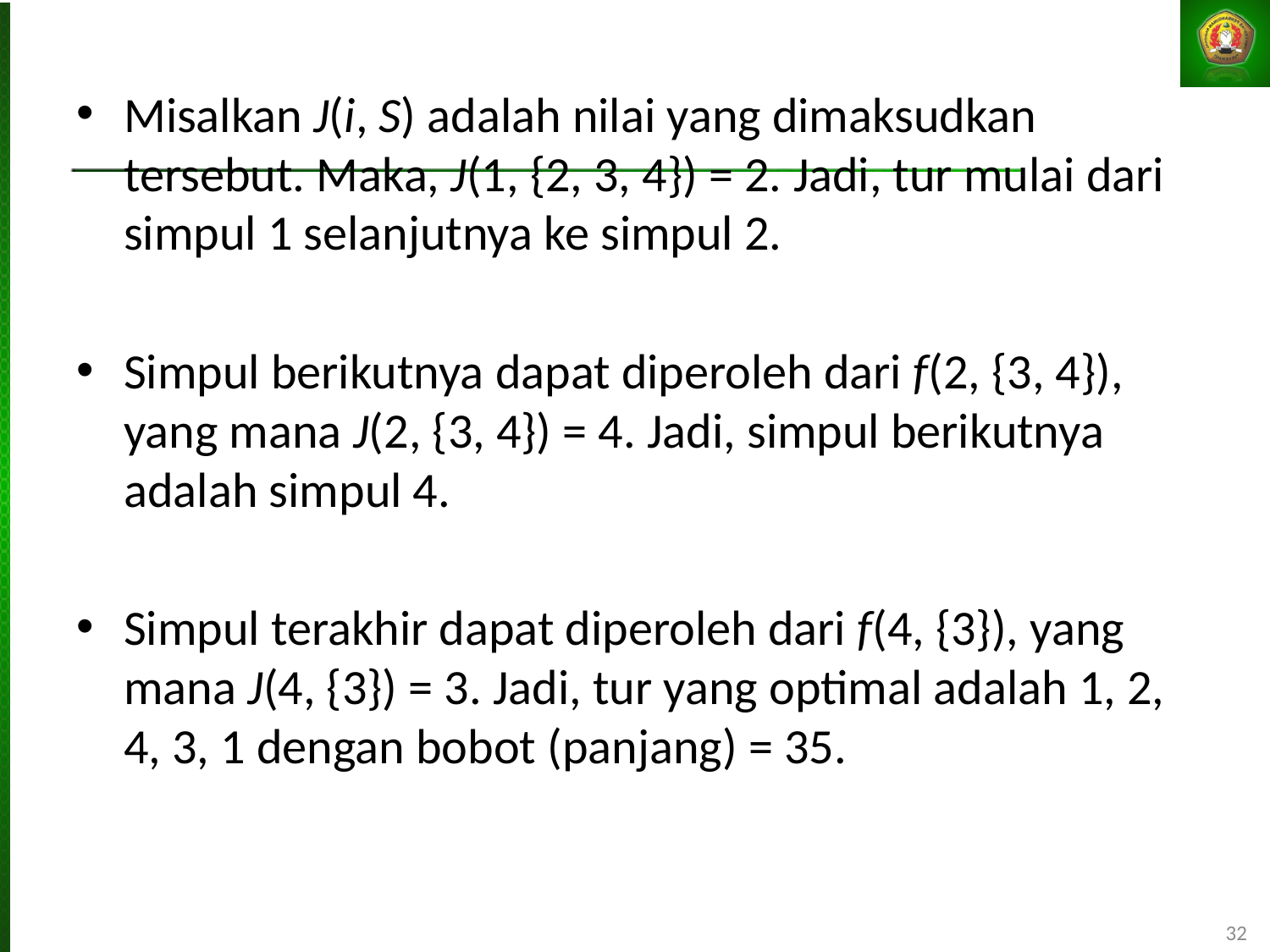

Misalkan J(i, S) adalah nilai yang dimaksudkan tersebut. Maka, J(1, {2, 3, 4}) = 2. Jadi, tur mulai dari simpul 1 selanjutnya ke simpul 2.

Simpul berikutnya dapat diperoleh dari f(2, {3, 4}), yang mana J(2, {3, 4}) = 4. Jadi, simpul berikutnya adalah simpul 4.

Simpul terakhir dapat diperoleh dari f(4, {3}), yang mana J(4, {3}) = 3. Jadi, tur yang optimal adalah 1, 2, 4, 3, 1 dengan bobot (panjang) = 35.
32